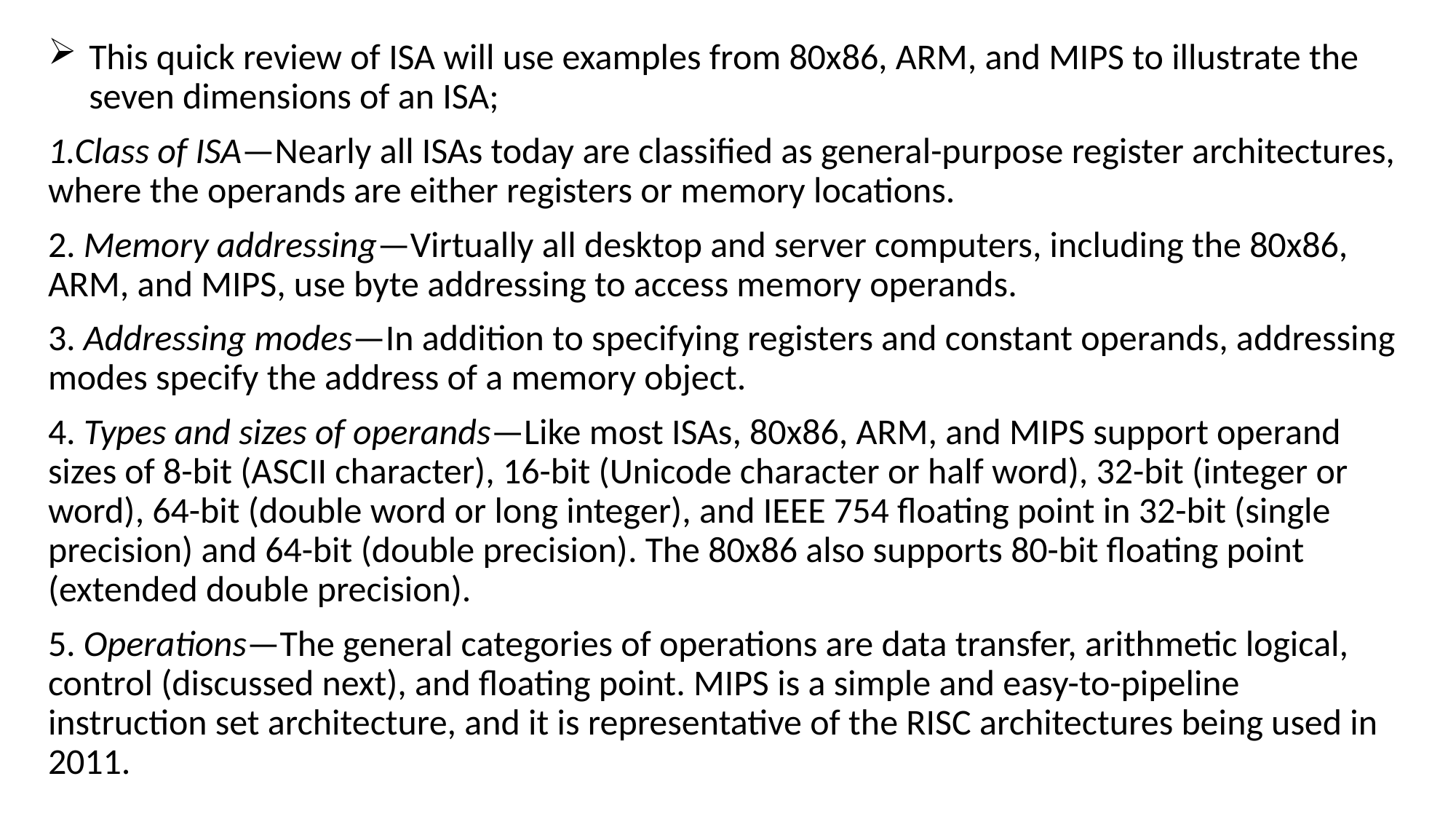

This quick review of ISA will use examples from 80x86, ARM, and MIPS to illustrate the seven dimensions of an ISA;
1.Class of ISA—Nearly all ISAs today are classified as general-purpose register architectures, where the operands are either registers or memory locations.
2. Memory addressing—Virtually all desktop and server computers, including the 80x86, ARM, and MIPS, use byte addressing to access memory operands.
3. Addressing modes—In addition to specifying registers and constant operands, addressing modes specify the address of a memory object.
4. Types and sizes of operands—Like most ISAs, 80x86, ARM, and MIPS support operand sizes of 8-bit (ASCII character), 16-bit (Unicode character or half word), 32-bit (integer or word), 64-bit (double word or long integer), and IEEE 754 floating point in 32-bit (single precision) and 64-bit (double precision). The 80x86 also supports 80-bit floating point (extended double precision).
5. Operations—The general categories of operations are data transfer, arithmetic logical, control (discussed next), and floating point. MIPS is a simple and easy-to-pipeline instruction set architecture, and it is representative of the RISC architectures being used in 2011.